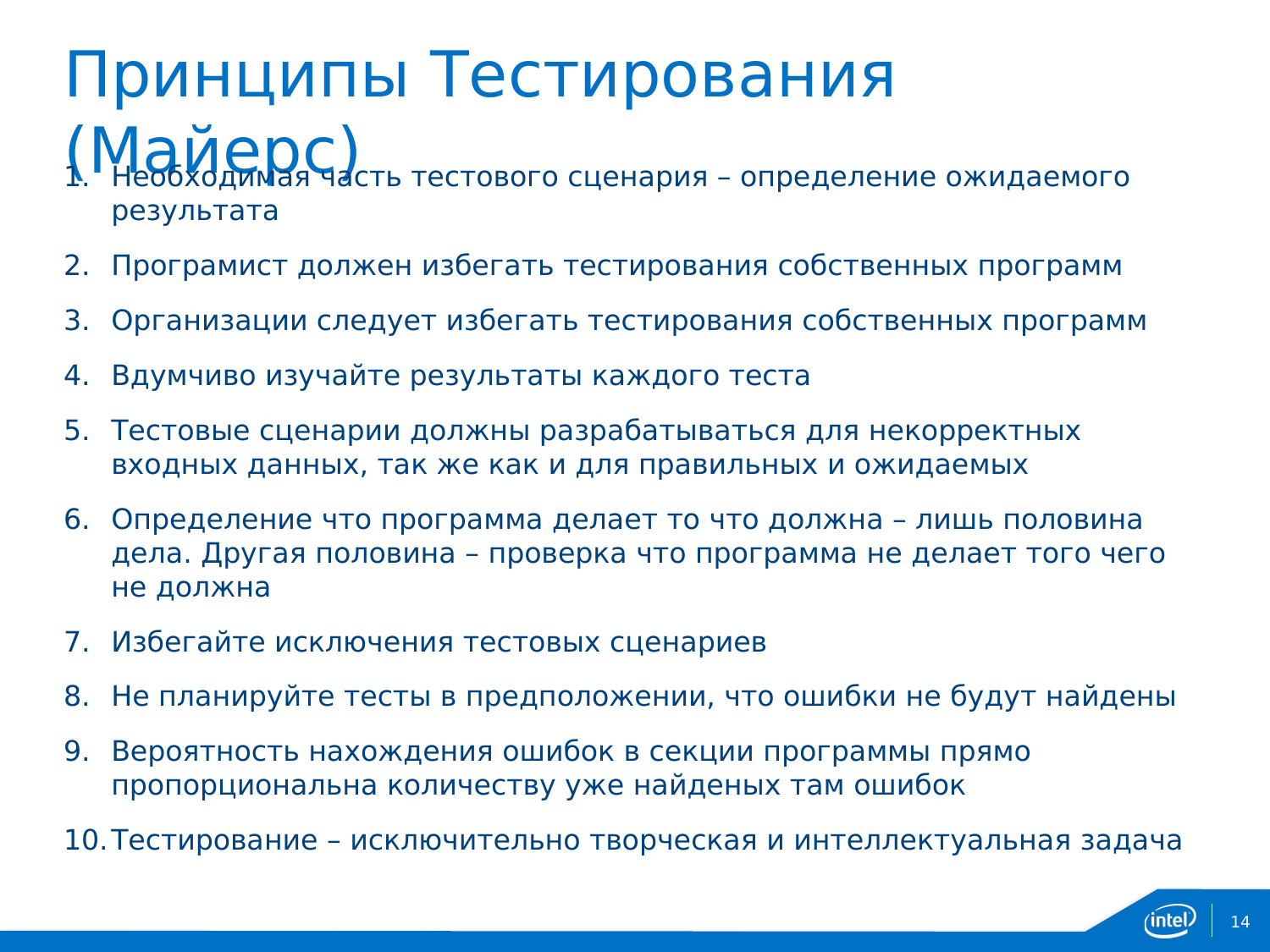

# Принципы Тестирования (Майерс)
Необходимая часть тестового сценария – определение ожидаемого результата
Програмист должен избегать тестирования собственных программ
Организации следует избегать тестирования собственных программ
Вдумчиво изучайте результаты каждого теста
Тестовые сценарии должны разрабатываться для некорректных входных данных, так же как и для правильных и ожидаемых
Определение что программа делает то что должна – лишь половина дела. Другая половина – проверка что программа не делает того чего не должна
Избегайте исключения тестовых сценариев
Не планируйте тесты в предположении, что ошибки не будут найдены
Вероятность нахождения ошибок в секции программы прямо пропорциональна количеству уже найденых там ошибок
Тестирование – исключительно творческая и интеллектуальная задача
14